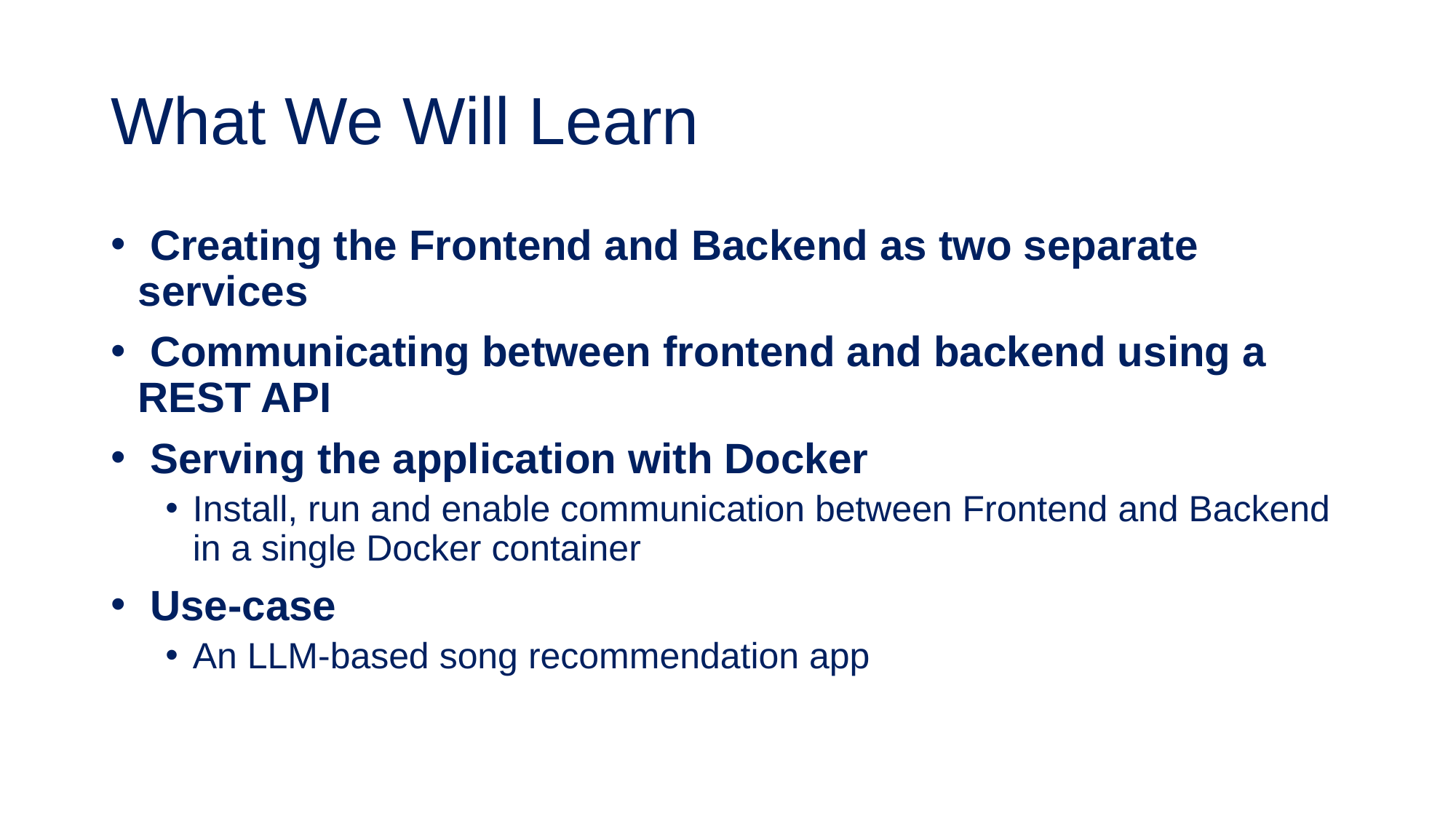

# What We Will Learn
 Creating the Frontend and Backend as two separate services
 Communicating between frontend and backend using a REST API
 Serving the application with Docker
Install, run and enable communication between Frontend and Backend in a single Docker container
 Use-case
An LLM-based song recommendation app